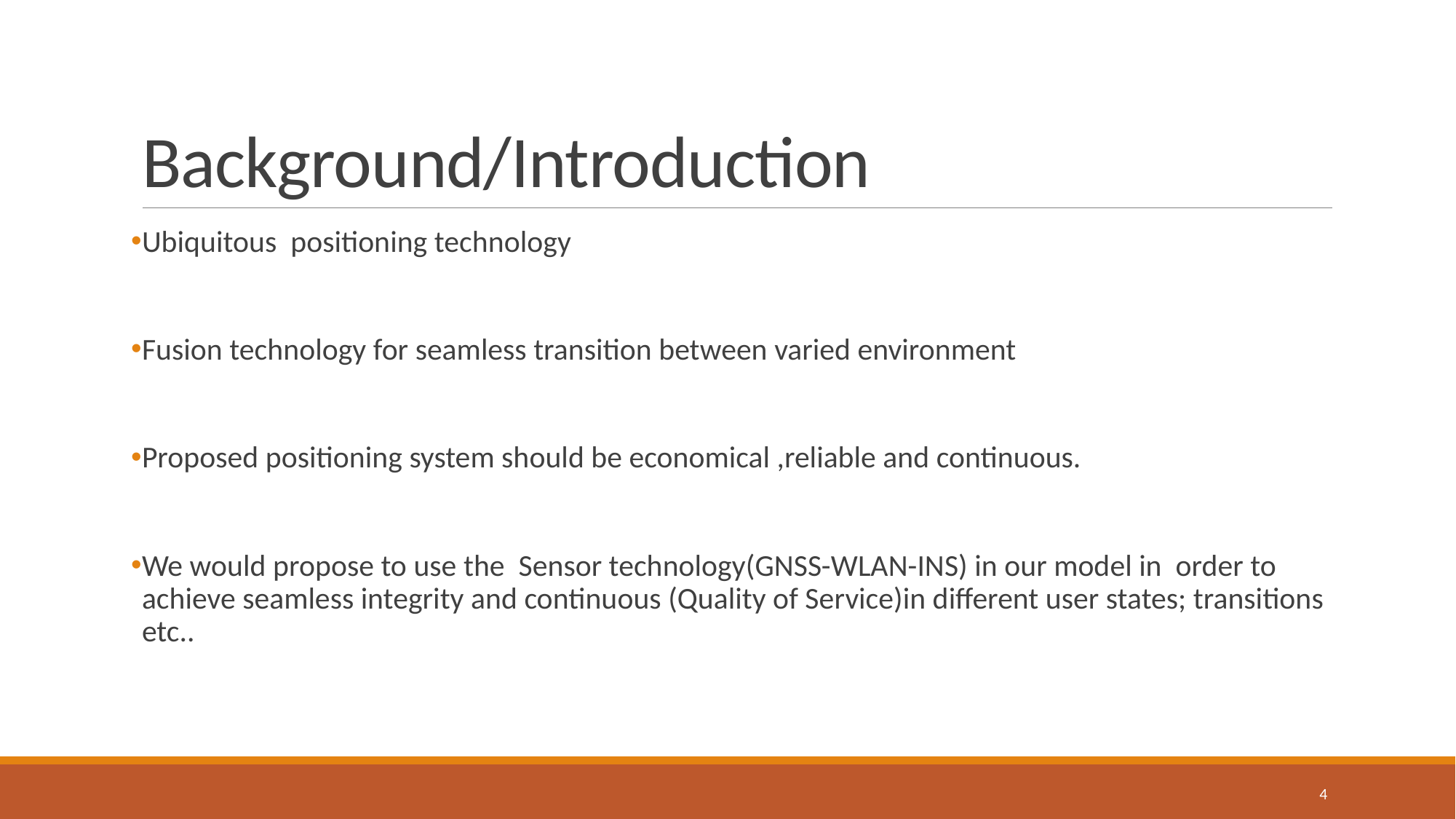

# Background/Introduction
Ubiquitous  positioning technology

Fusion technology for seamless transition between varied environment

Proposed positioning system should be economical ,reliable and continuous.

We would propose to use the  Sensor technology(GNSS-WLAN-INS) in our model in  order to achieve seamless integrity and continuous (Quality of Service)in different user states; transitions etc..

4